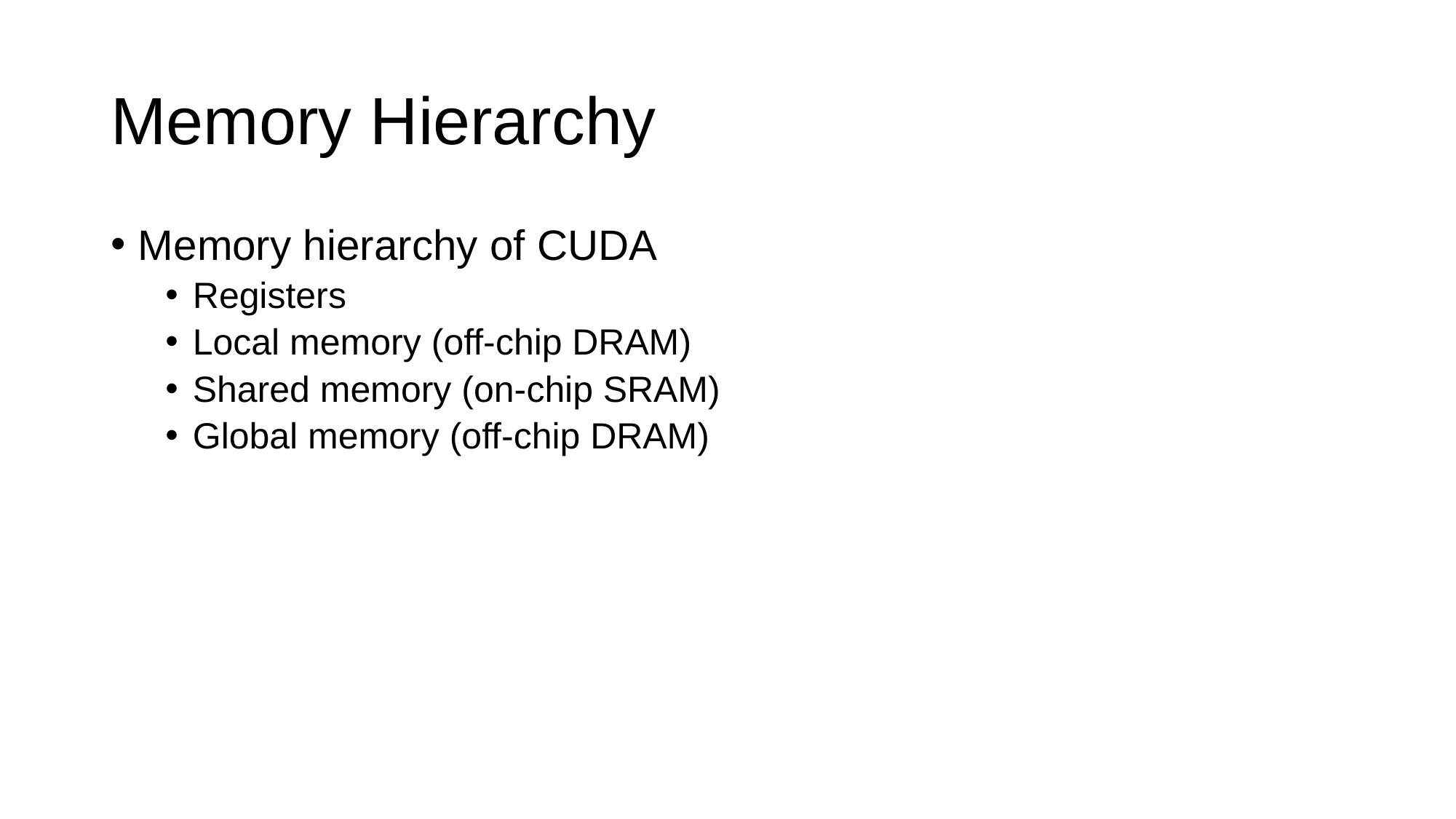

# Memory Hierarchy
Memory hierarchy of CUDA
Registers
Local memory (off-chip DRAM)
Shared memory (on-chip SRAM)
Global memory (off-chip DRAM)